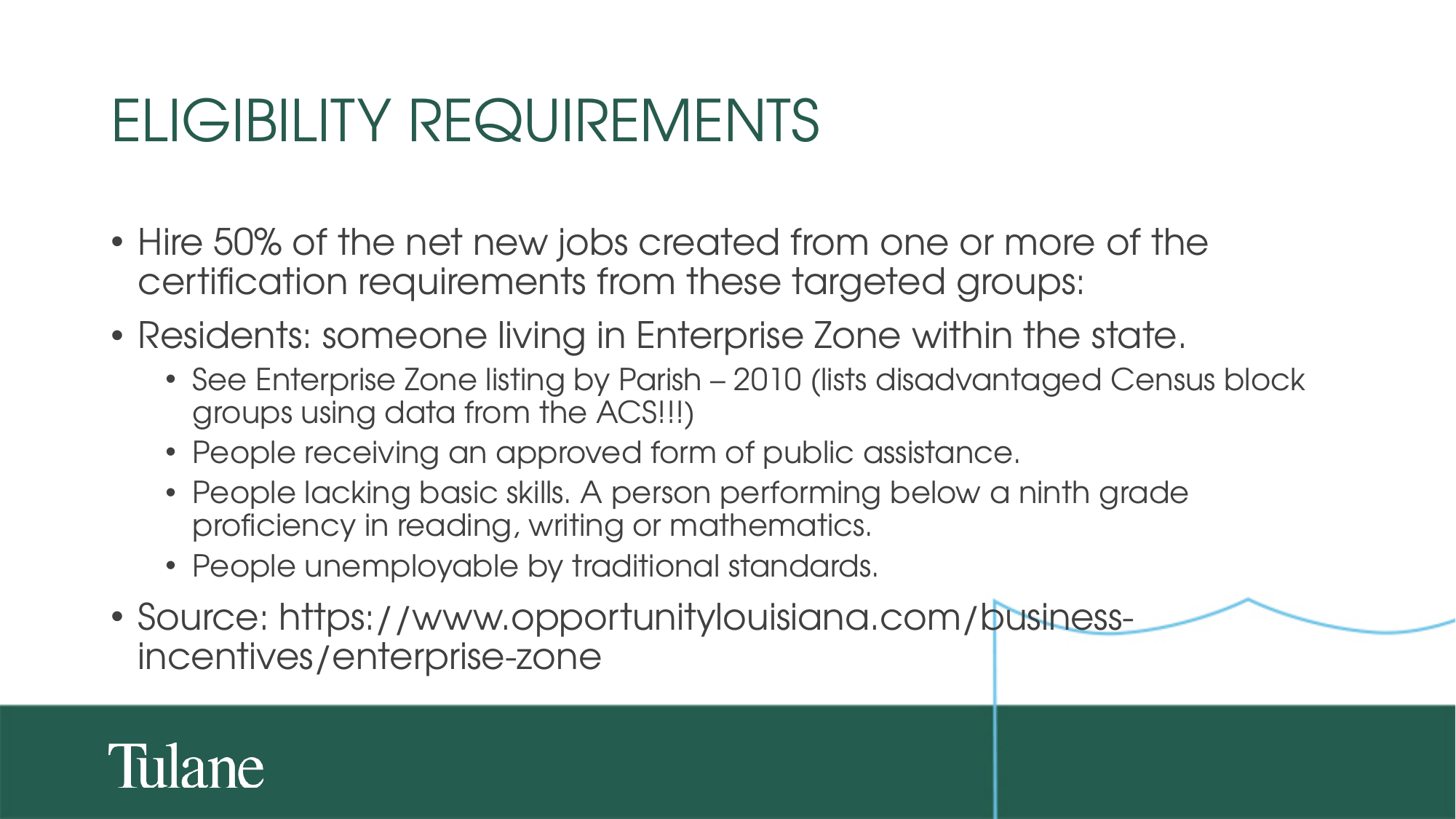

# Eligibility requirements
Hire 50% of the net new jobs created from one or more of the certification requirements from these targeted groups:
Residents: someone living in Enterprise Zone within the state.
See Enterprise Zone listing by Parish – 2010 (lists disadvantaged Census block groups using data from the ACS!!!)
People receiving an approved form of public assistance.
People lacking basic skills. A person performing below a ninth grade proficiency in reading, writing or mathematics.
People unemployable by traditional standards.
Source: https://www.opportunitylouisiana.com/business-incentives/enterprise-zone